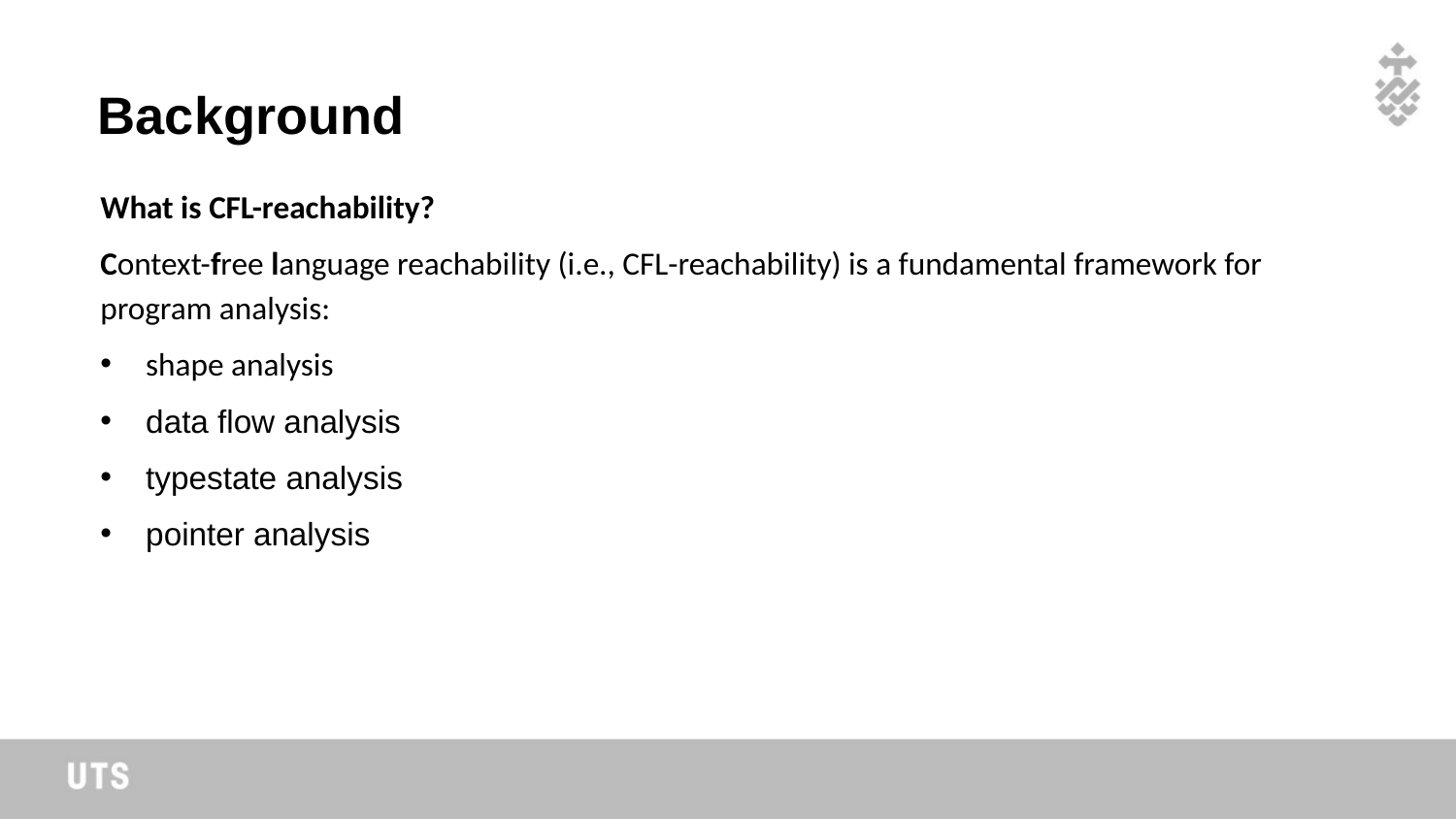

Background
3
What is CFL-reachability?
Context-free language reachability (i.e., CFL-reachability) is a fundamental framework for program analysis:
shape analysis
data flow analysis
typestate analysis
pointer analysis